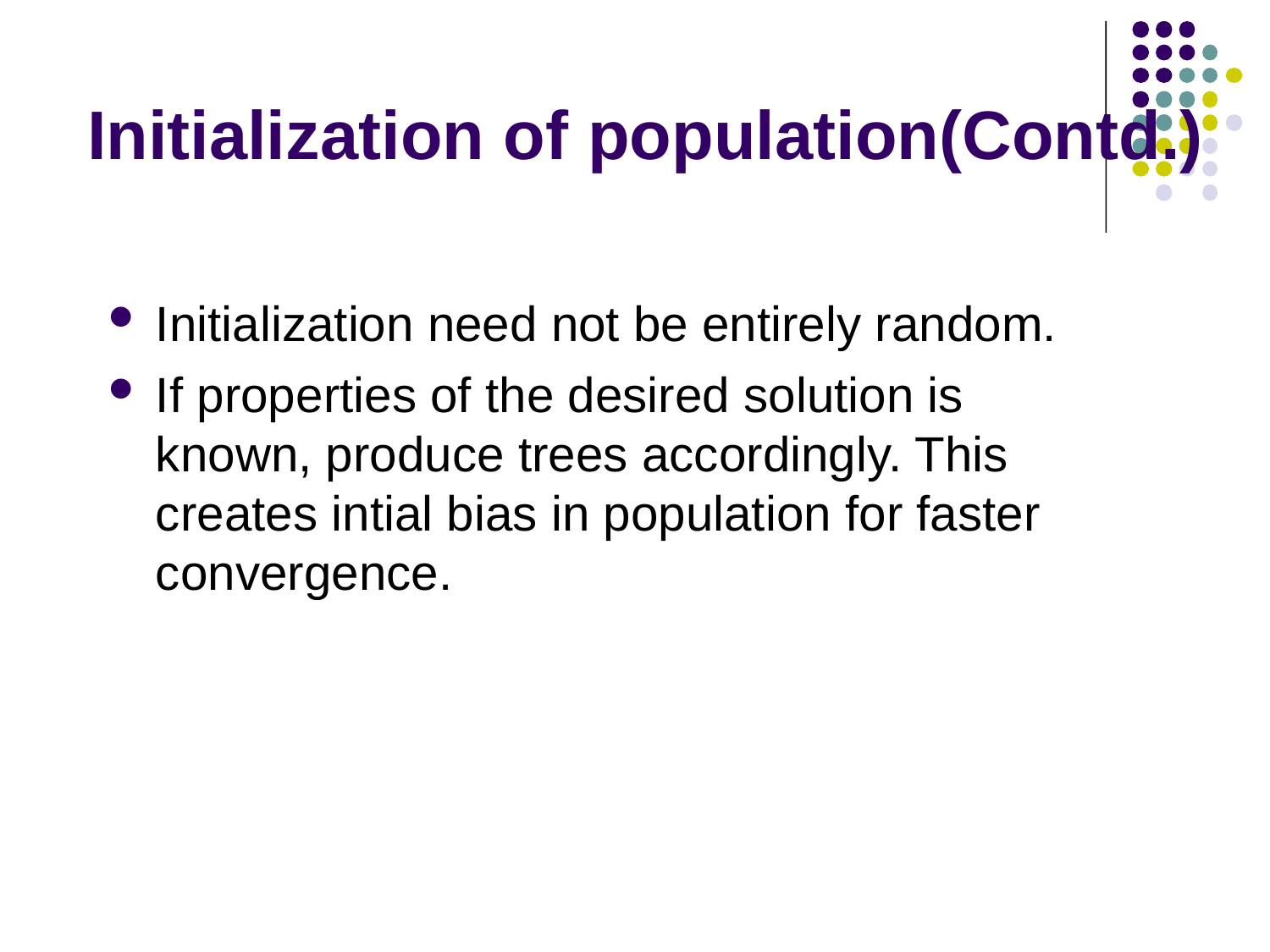

Initialization of population(Contd.)‏
Initialization need not be entirely random.
If properties of the desired solution is known, produce trees accordingly. This creates intial bias in population for faster convergence.